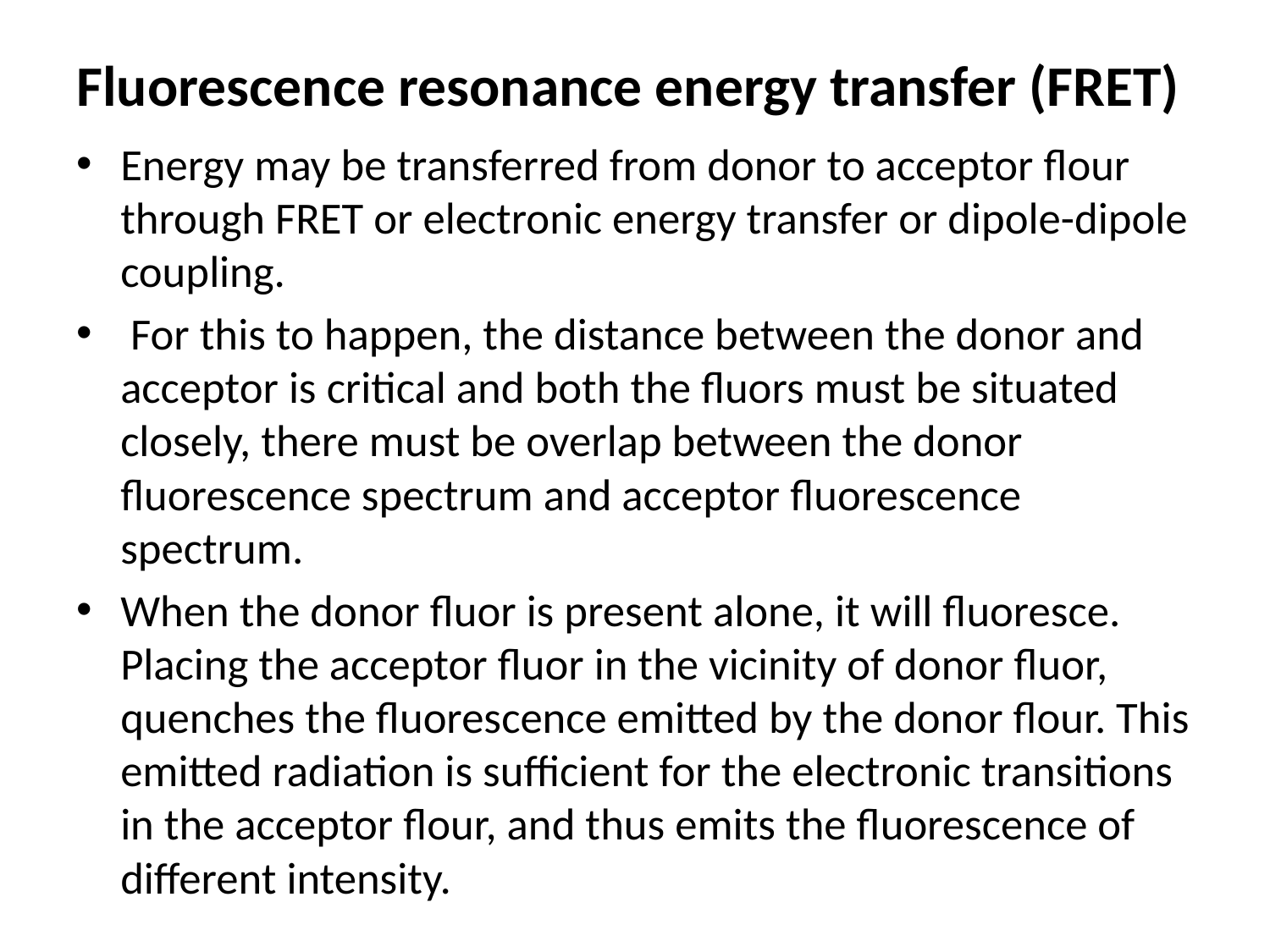

# Fluorescence resonance energy transfer (FRET)
Energy may be transferred from donor to acceptor flour through FRET or electronic energy transfer or dipole-dipole coupling.
 For this to happen, the distance between the donor and acceptor is critical and both the fluors must be situated closely, there must be overlap between the donor fluorescence spectrum and acceptor fluorescence spectrum.
When the donor fluor is present alone, it will fluoresce. Placing the acceptor fluor in the vicinity of donor fluor, quenches the fluorescence emitted by the donor flour. This emitted radiation is sufficient for the electronic transitions in the acceptor flour, and thus emits the fluorescence of different intensity.